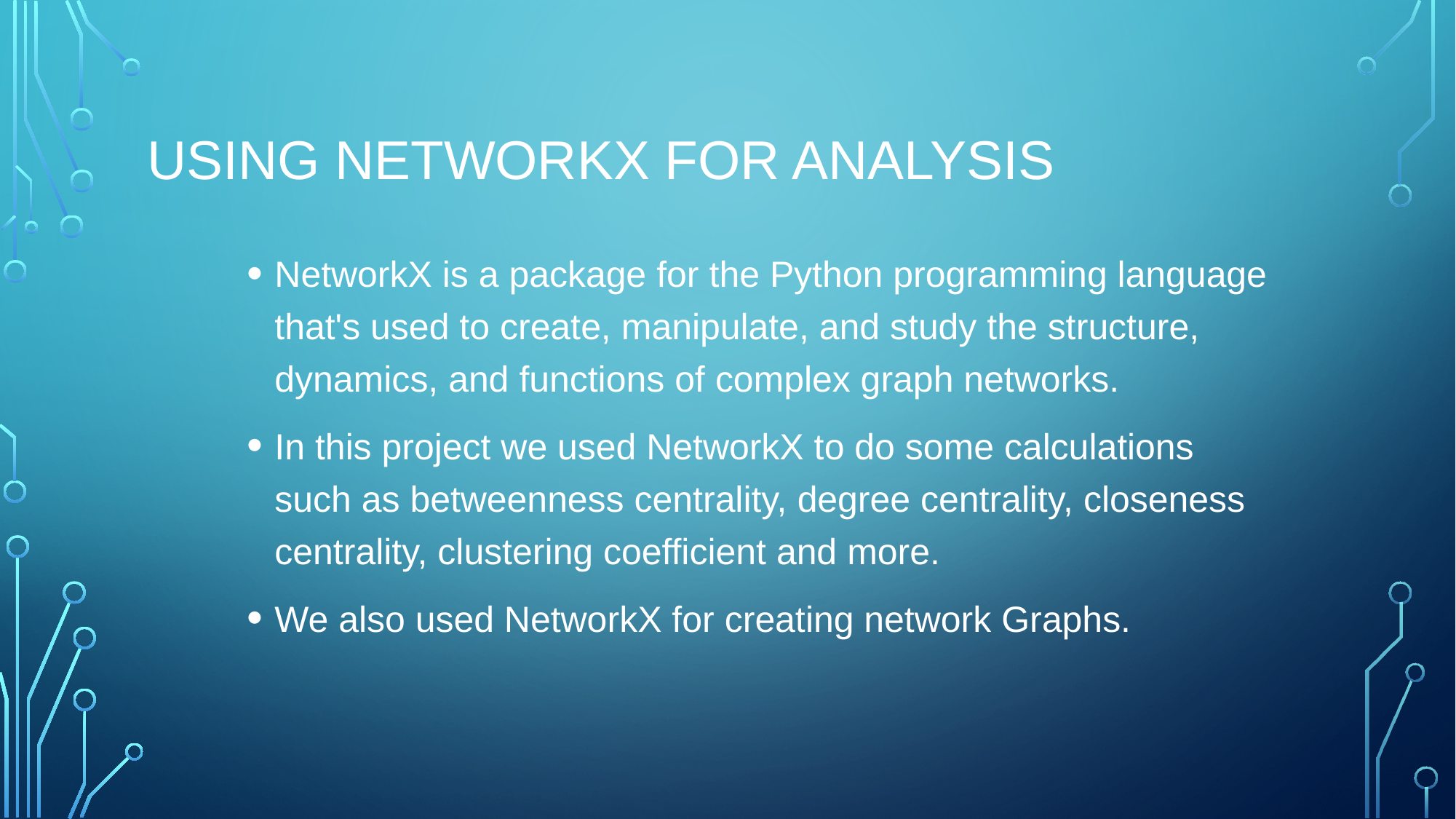

# Using networkx for analysis
NetworkX is a package for the Python programming language that's used to create, manipulate, and study the structure, dynamics, and functions of complex graph networks.
In this project we used NetworkX to do some calculations such as betweenness centrality, degree centrality, closeness centrality, clustering coefficient and more.
We also used NetworkX for creating network Graphs.